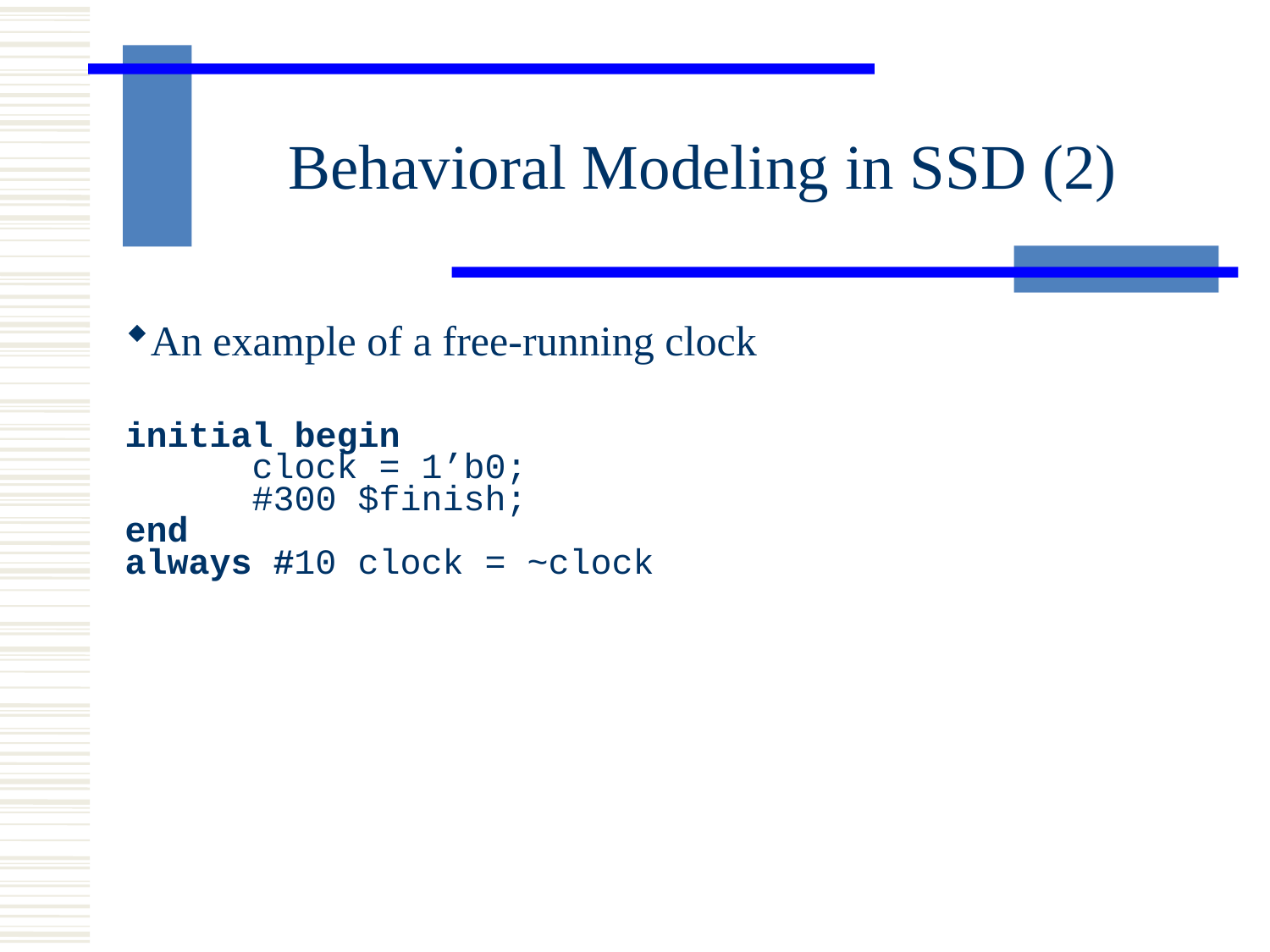

Behavioral Modeling in SSD (2)
An example of a free-running clock

initial begin
	clock = 1’b0;
	#300 $finish;
end
always #10 clock = ~clock